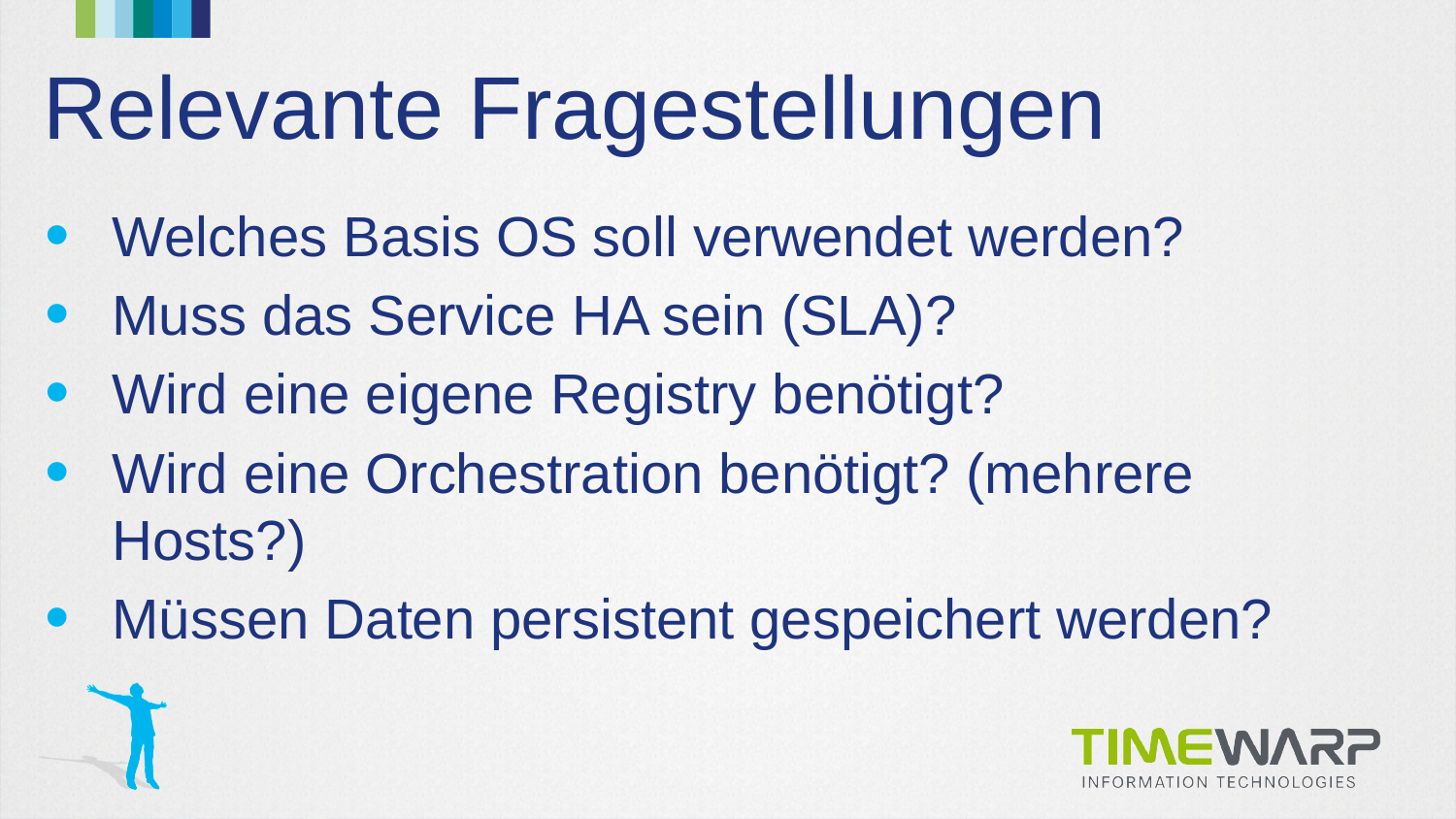

# Relevante Fragestellungen
Welches Basis OS soll verwendet werden?
Muss das Service HA sein (SLA)?
Wird eine eigene Registry benötigt?
Wird eine Orchestration benötigt? (mehrere Hosts?)
Müssen Daten persistent gespeichert werden?